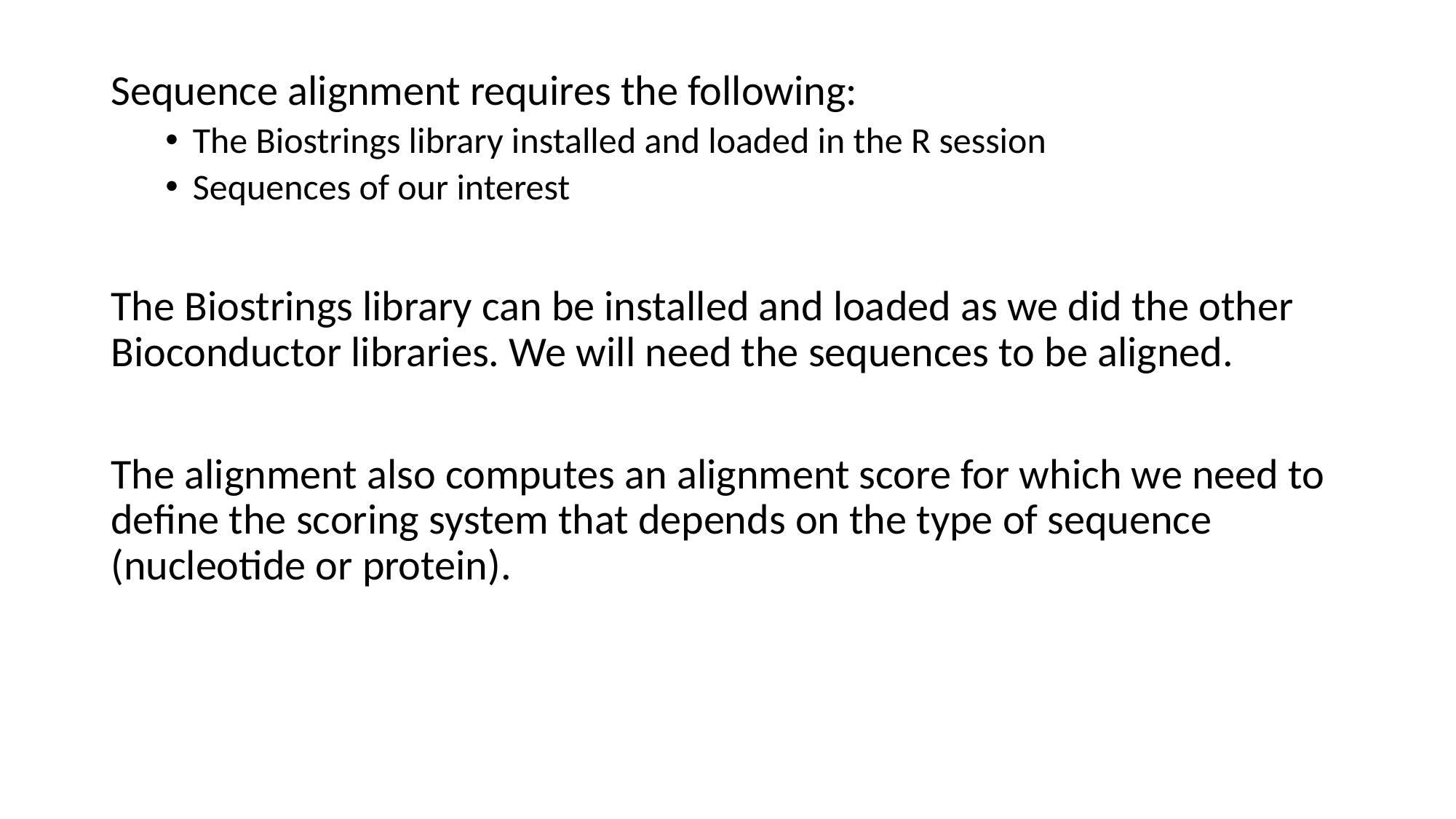

Sequence alignment requires the following:
The Biostrings library installed and loaded in the R session
Sequences of our interest

The Biostrings library can be installed and loaded as we did the other Bioconductor libraries. We will need the sequences to be aligned.

The alignment also computes an alignment score for which we need to define the scoring system that depends on the type of sequence (nucleotide or protein).